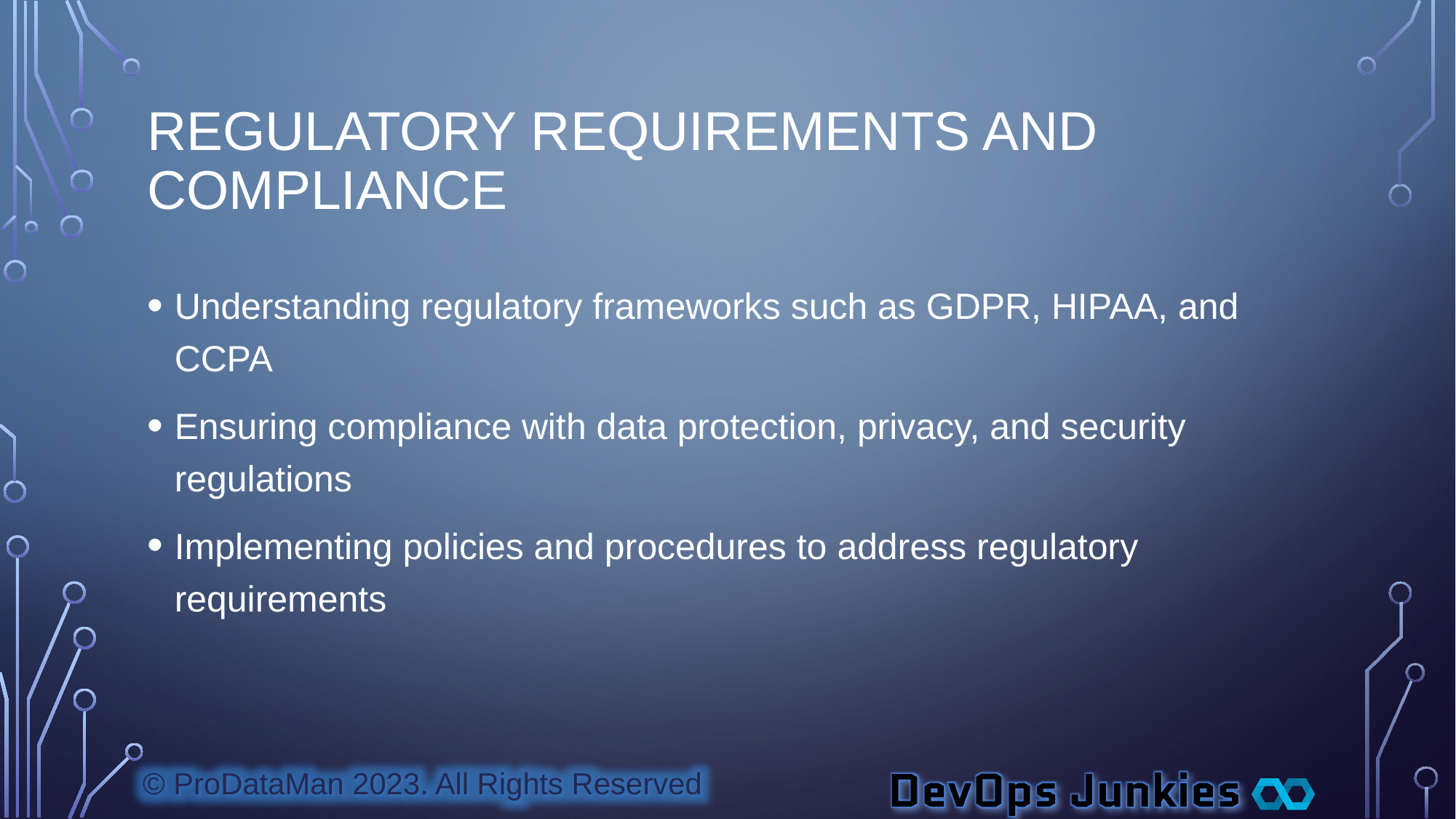

# Regulatory Requirements and Compliance
Understanding regulatory frameworks such as GDPR, HIPAA, and CCPA
Ensuring compliance with data protection, privacy, and security regulations
Implementing policies and procedures to address regulatory requirements